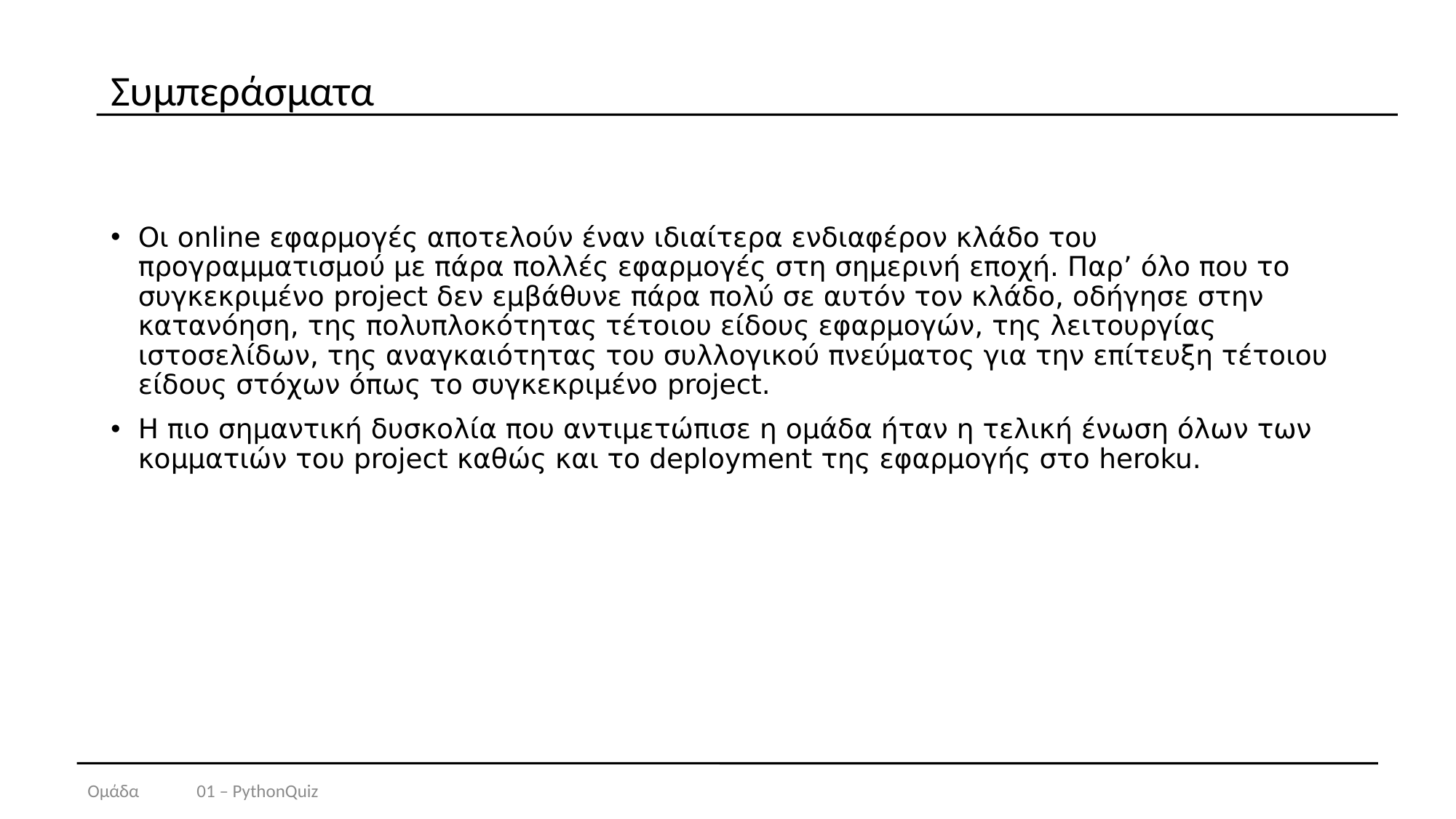

# Συμπεράσματα

Οι online εφαρμογές αποτελούν έναν ιδιαίτερα ενδιαφέρον κλάδο του προγραμματισμού με πάρα πολλές εφαρμογές στη σημερινή εποχή. Παρ’ όλο που το συγκεκριμένο project δεν εμβάθυνε πάρα πολύ σε αυτόν τον κλάδο, οδήγησε στην κατανόηση, της πολυπλοκότητας τέτοιου είδους εφαρμογών, της λειτουργίας ιστοσελίδων, της αναγκαιότητας του συλλογικού πνεύματος για την επίτευξη τέτοιου είδους στόχων όπως το συγκεκριμένο project.
Η πιο σημαντική δυσκολία που αντιμετώπισε η ομάδα ήταν η τελική ένωση όλων των κομματιών του project καθώς και το deployment της εφαρμογής στο heroku.

Ομάδα 	01 – PythonQuiz